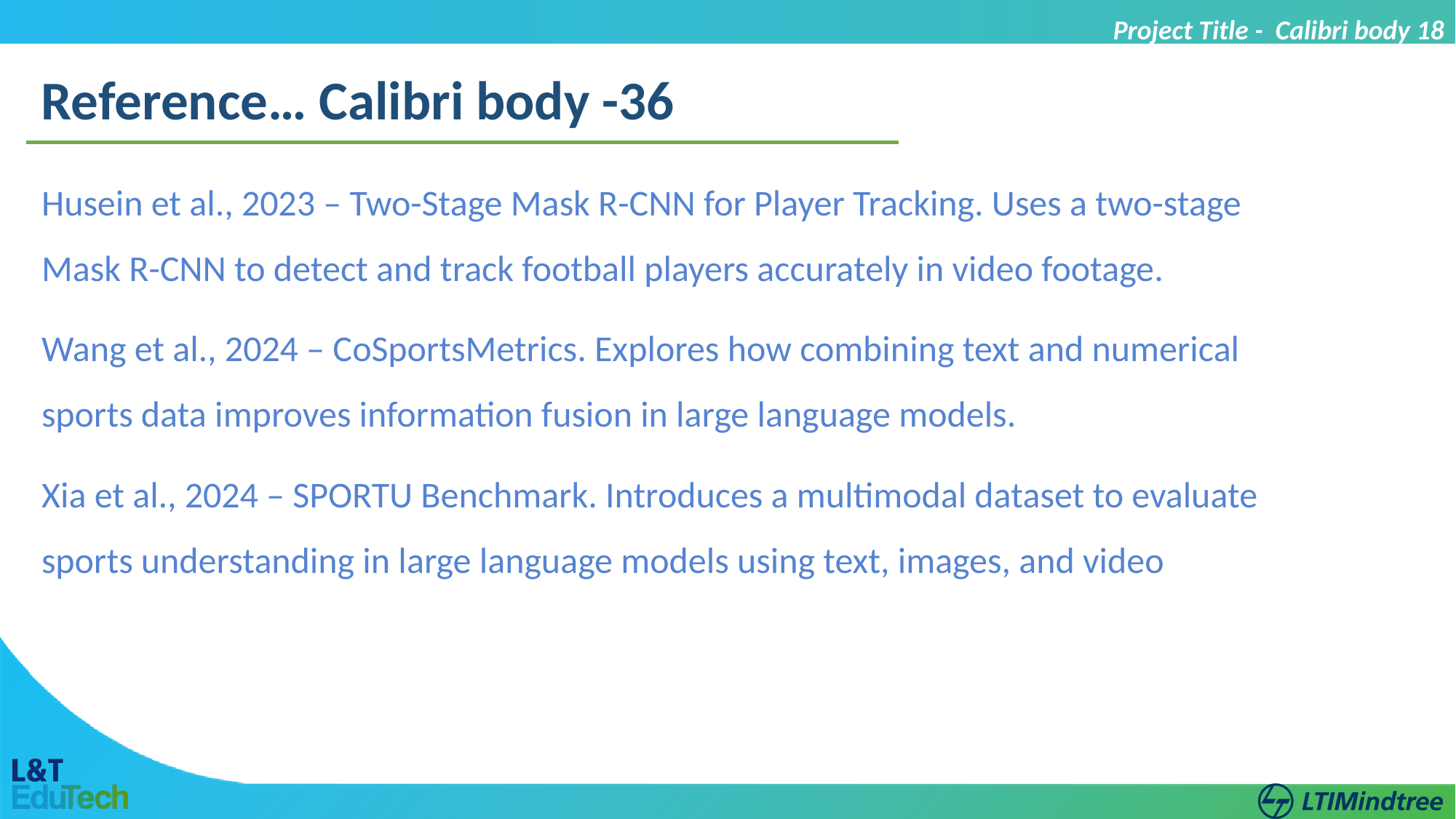

Project Title -  Calibri body 18

Reference… Calibri body -36
Husein et al., 2023 – Two-Stage Mask R-CNN for Player Tracking. Uses a two-stage Mask R-CNN to detect and track football players accurately in video footage.
Wang et al., 2024 – CoSportsMetrics. Explores how combining text and numerical sports data improves information fusion in large language models.
Xia et al., 2024 – SPORTU Benchmark. Introduces a multimodal dataset to evaluate sports understanding in large language models using text, images, and video